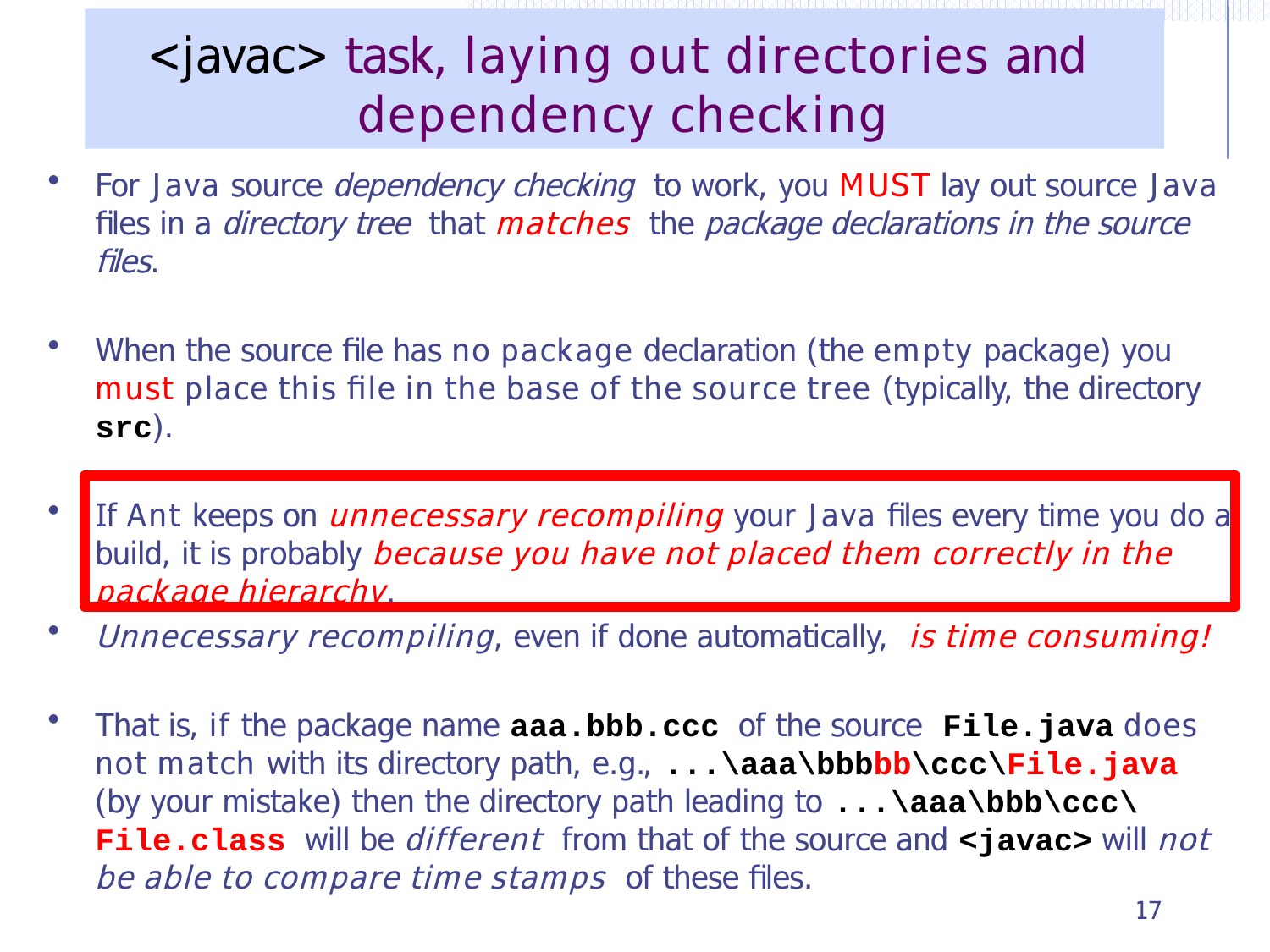

# <javac> task, laying out directories and dependency checking
For Java source dependency checking  to work, you MUST lay out source Java files in a directory tree  that matches  the package declarations in the source files.

When the source file has no package declaration (the empty package) you must place this file in the base of the source tree (typically, the directory src).

If Ant keeps on unnecessary recompiling your Java files every time you do a build, it is probably because you have not placed them correctly in the package hierarchy.
Unnecessary recompiling, even if done automatically,  is time consuming!

That is, if the package name aaa.bbb.ccc of the source  File.java does not match with its directory path, e.g., ...\aaa\bbbbb\ccc\File.java (by your mistake) then the directory path leading to ...\aaa\bbb\ccc\File.class will be different  from that of the source and <javac> will not be able to compare time stamps  of these files.

17